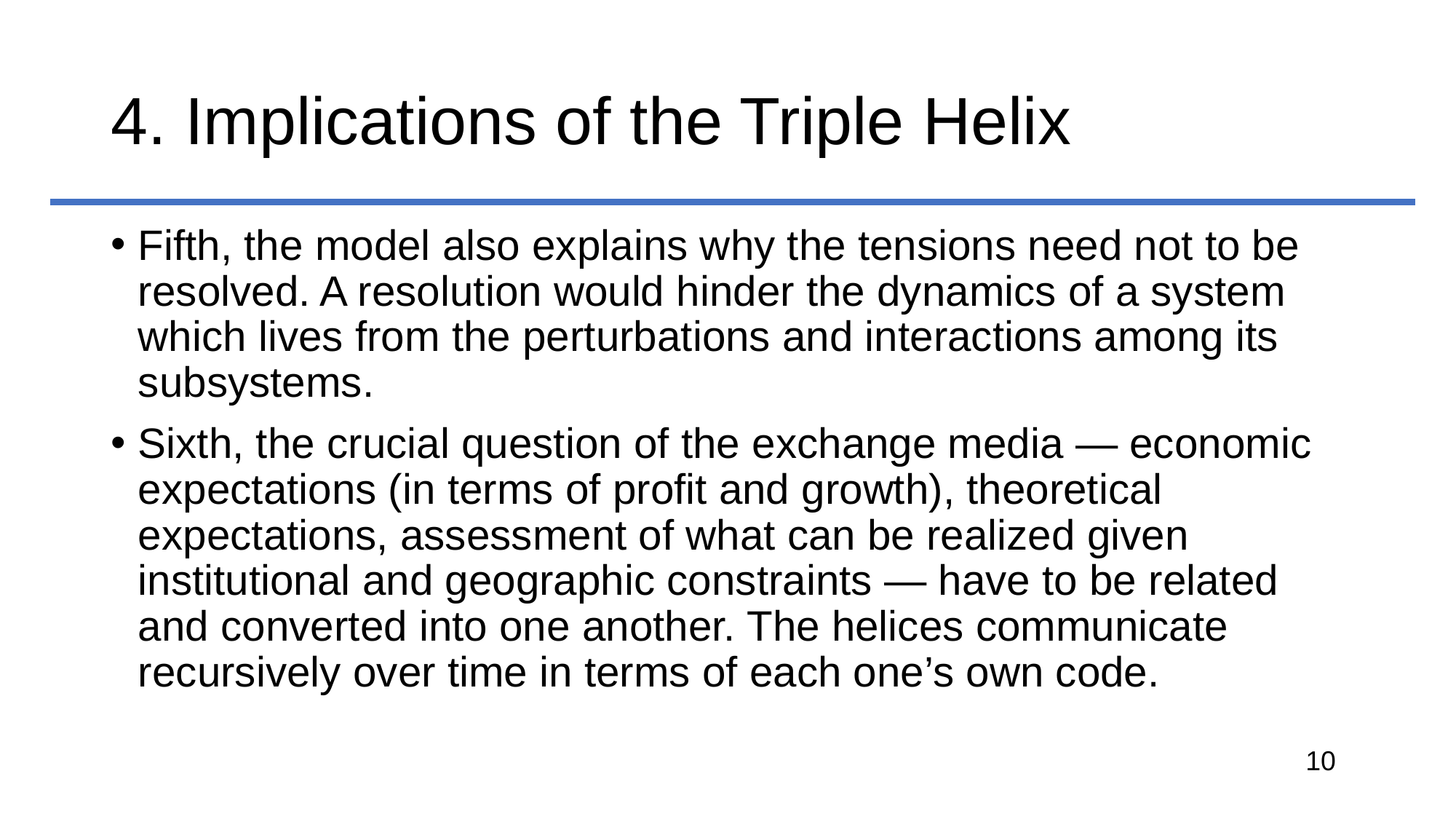

# 4. Implications of the Triple Helix
Fifth, the model also explains why the tensions need not to be resolved. A resolution would hinder the dynamics of a system which lives from the perturbations and interactions among its subsystems.
Sixth, the crucial question of the exchange media — economic expectations (in terms of profit and growth), theoretical expectations, assessment of what can be realized given institutional and geographic constraints — have to be related and converted into one another. The helices communicate recursively over time in terms of each one’s own code.

10